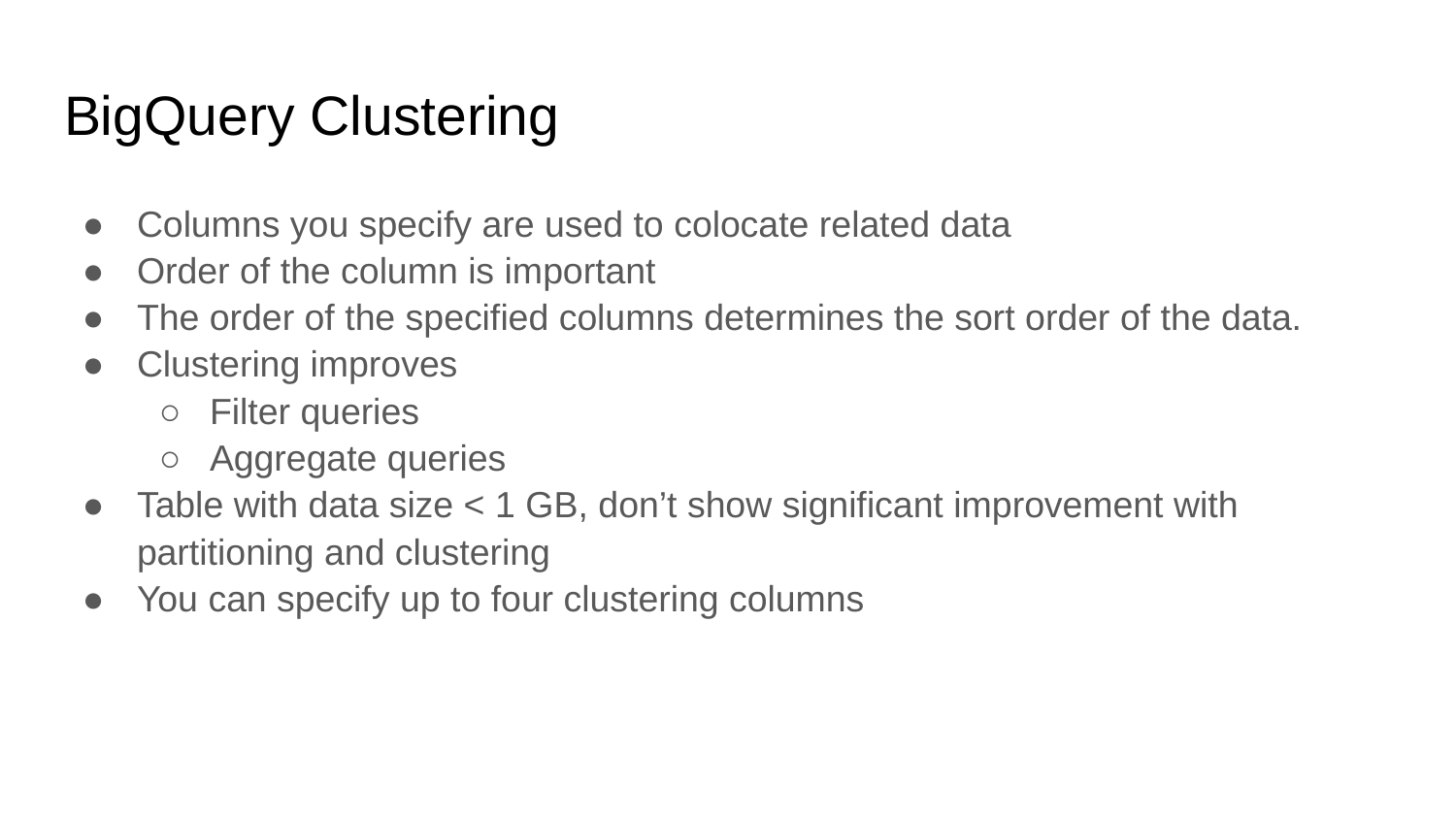

# BigQuery Clustering
Columns you specify are used to colocate related data
Order of the column is important
The order of the specified columns determines the sort order of the data.
Clustering improves
Filter queries
Aggregate queries
Table with data size < 1 GB, don’t show significant improvement with partitioning and clustering
You can specify up to four clustering columns